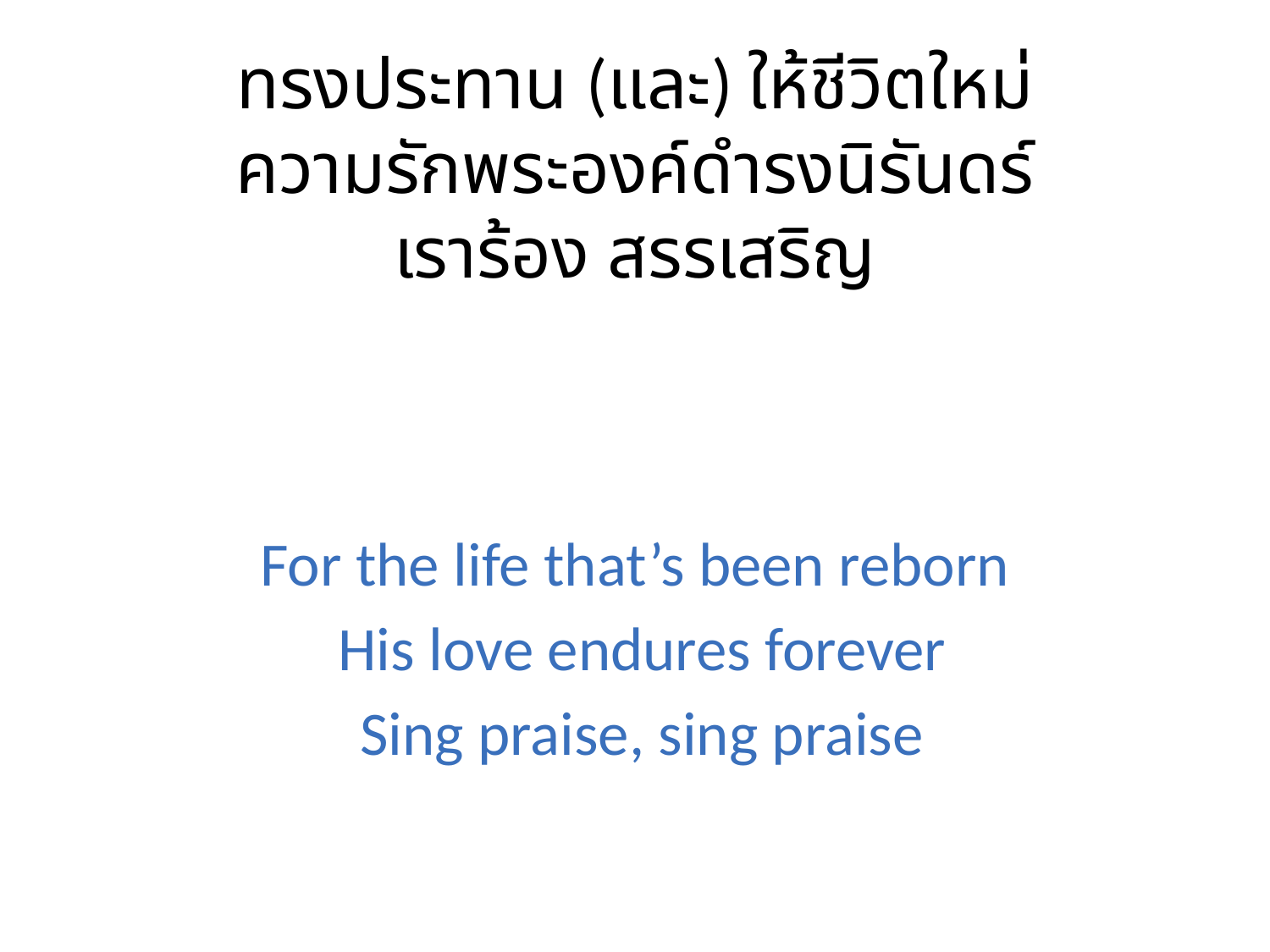

ทรงประทาน (และ) ให้ชีวิตใหม่
ความรักพระองค์ดำรงนิรันดร์
เราร้อง สรรเสริญ
For the life that’s been reborn
 His love endures forever
 Sing praise, sing praise